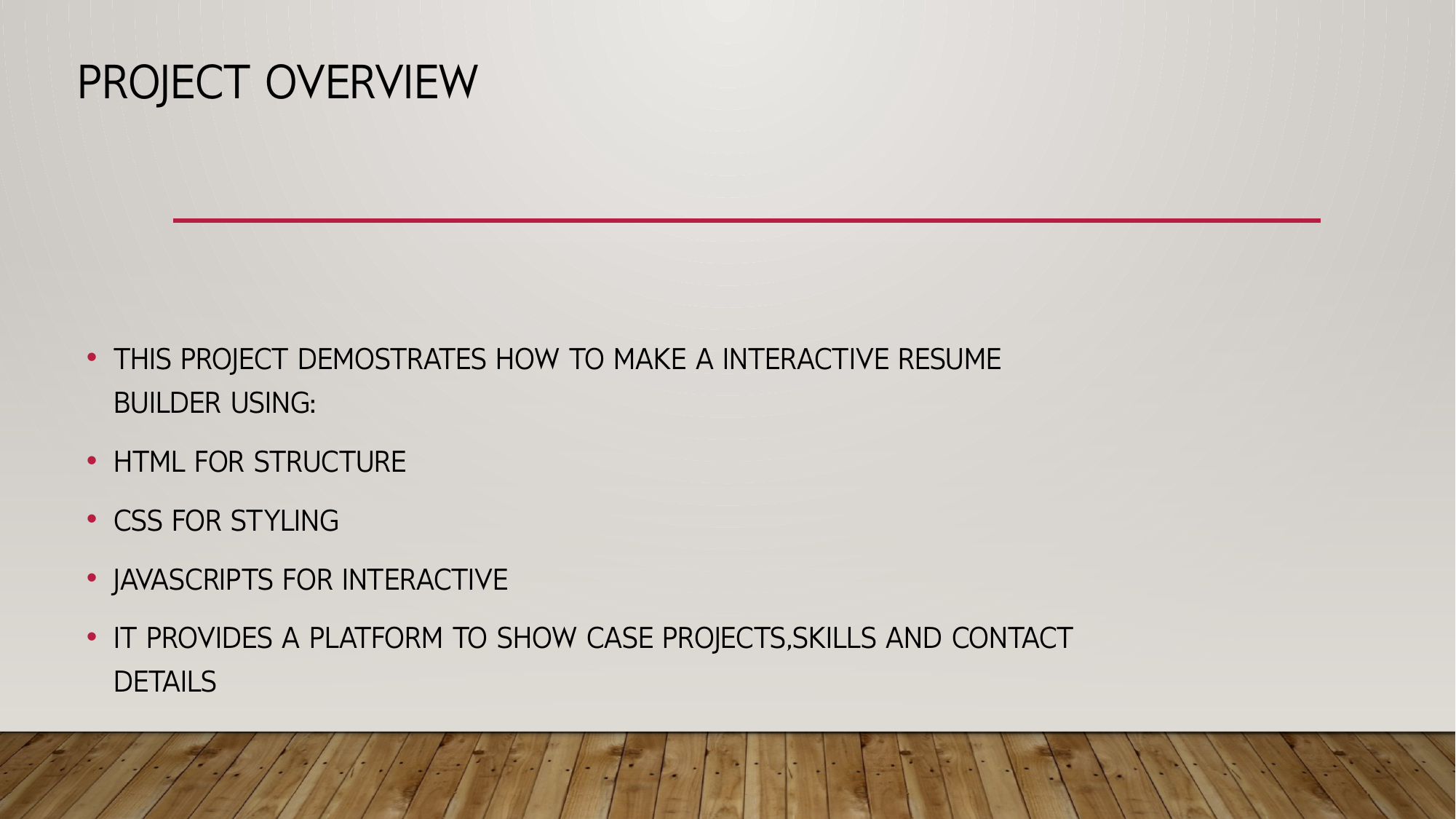

# PROJECT OVERVIEW
THIS PROJECT DEMOSTRATES HOW TO MAKE A INTERACTIVE RESUME BUILDER USING:
HTML FOR STRUCTURE
CSS FOR STYLING
JAVASCRIPTS FOR INTERACTIVE
IT PROVIDES A PLATFORM TO SHOW CASE PROJECTS,SKILLS AND CONTACT DETAILS